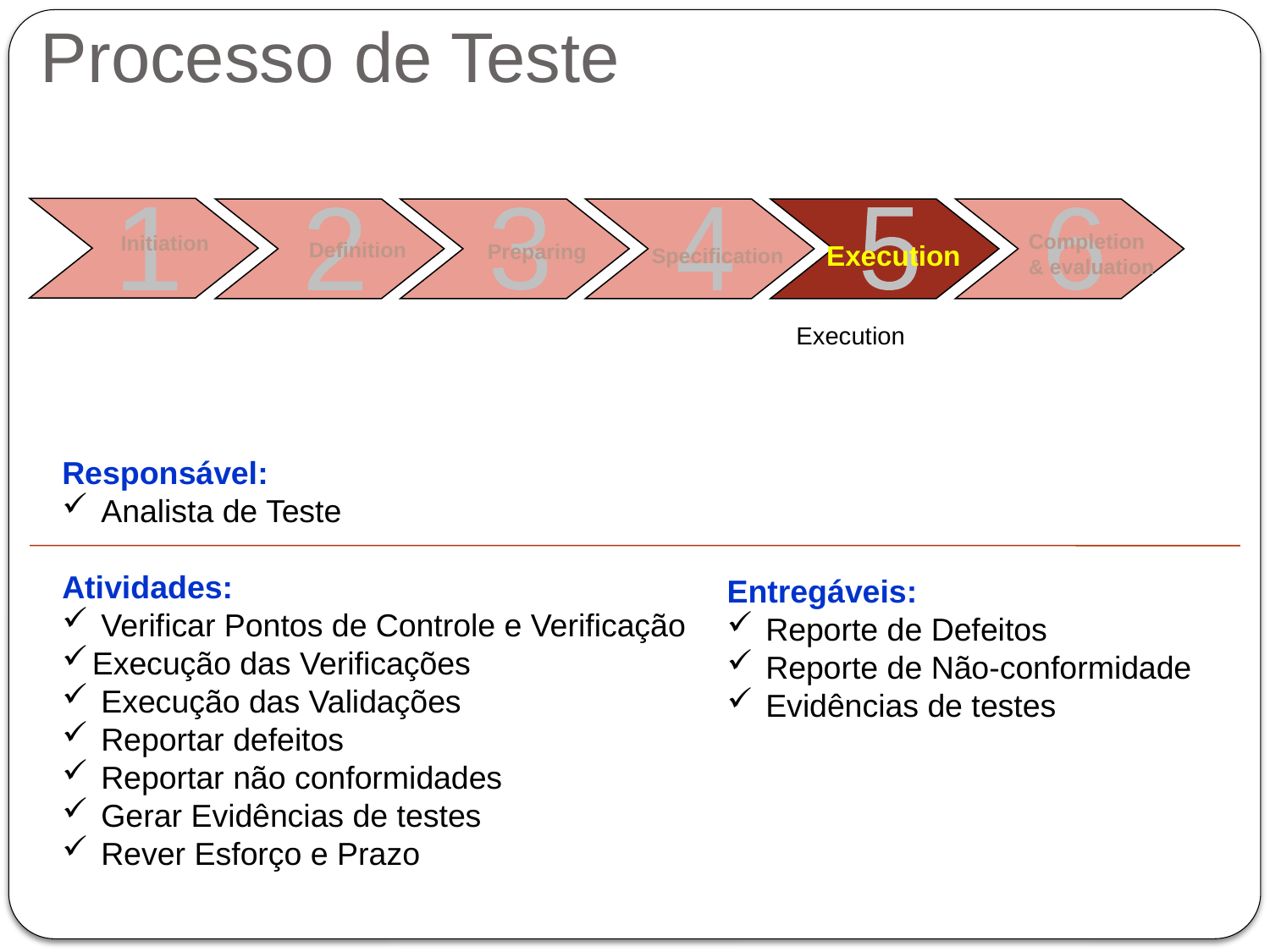

# Processo de Teste

Initiation
1
2
3
4
5
6
Definition
Preparing
Completion
& evaluation
Specification
Execution
Execution
Responsável:
 Analista de Teste

Atividades:
 Verificar Pontos de Controle e Verificação
Execução das Verificações
 Execução das Validações
 Reportar defeitos
 Reportar não conformidades
 Gerar Evidências de testes
 Rever Esforço e Prazo

Entregáveis:
 Reporte de Defeitos
 Reporte de Não-conformidade
 Evidências de testes